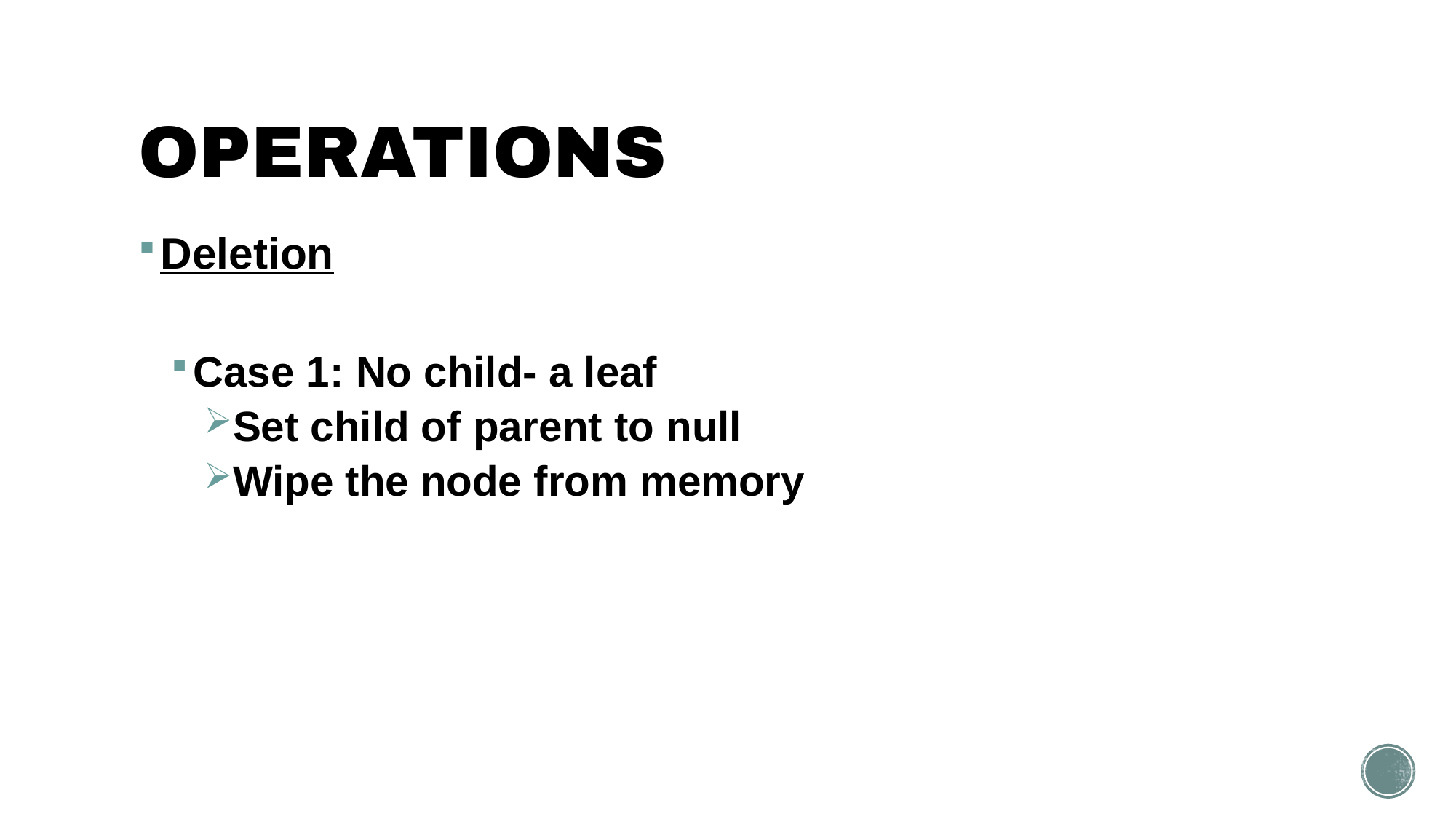

# OPERATIONS
Deletion

Case 1: No child- a leaf
Set child of parent to null
Wipe the node from memory